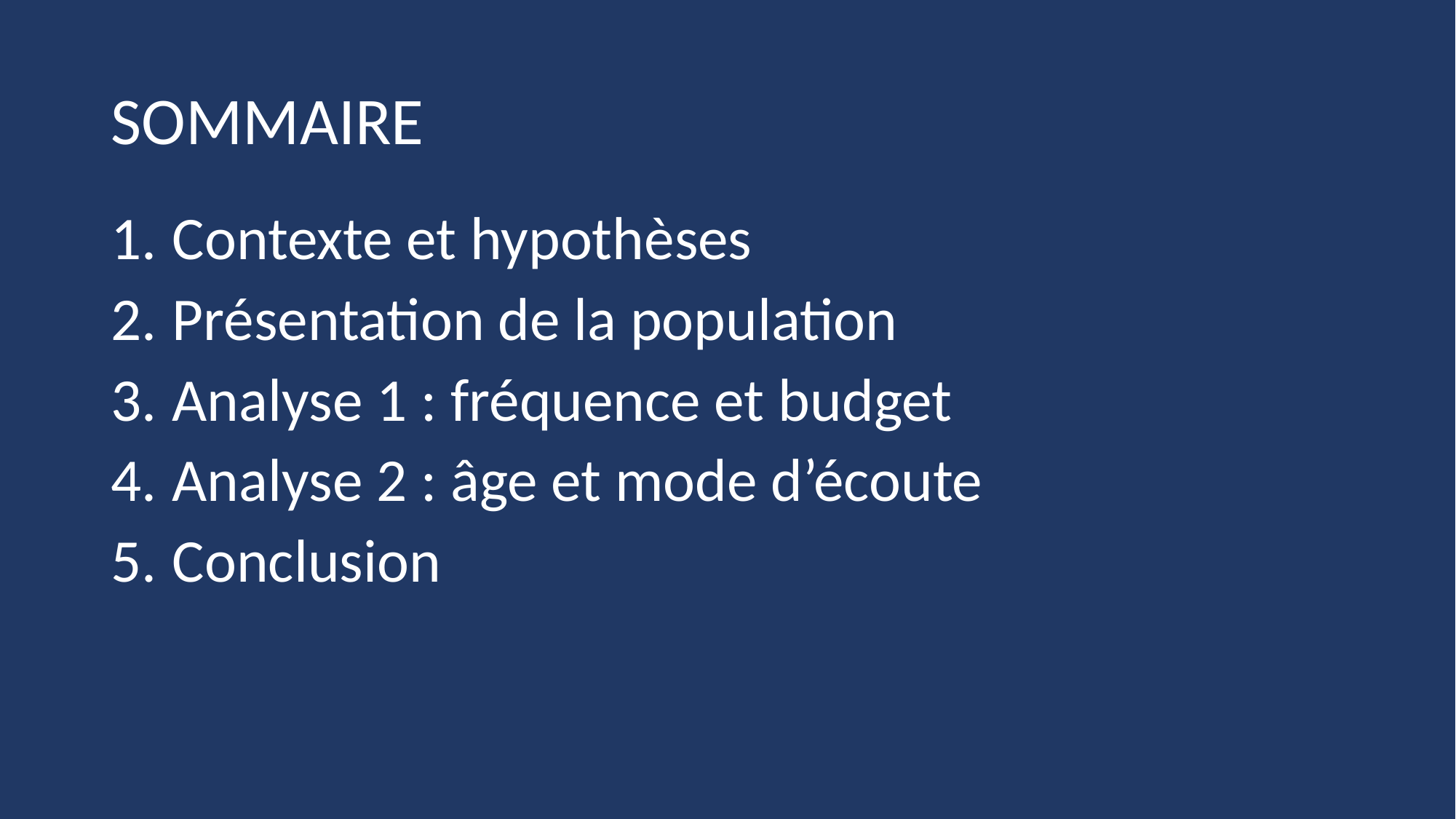

# SOMMAIRE
Contexte et hypothèses
Présentation de la population
Analyse 1 : fréquence et budget
Analyse 2 : âge et mode d’écoute
Conclusion